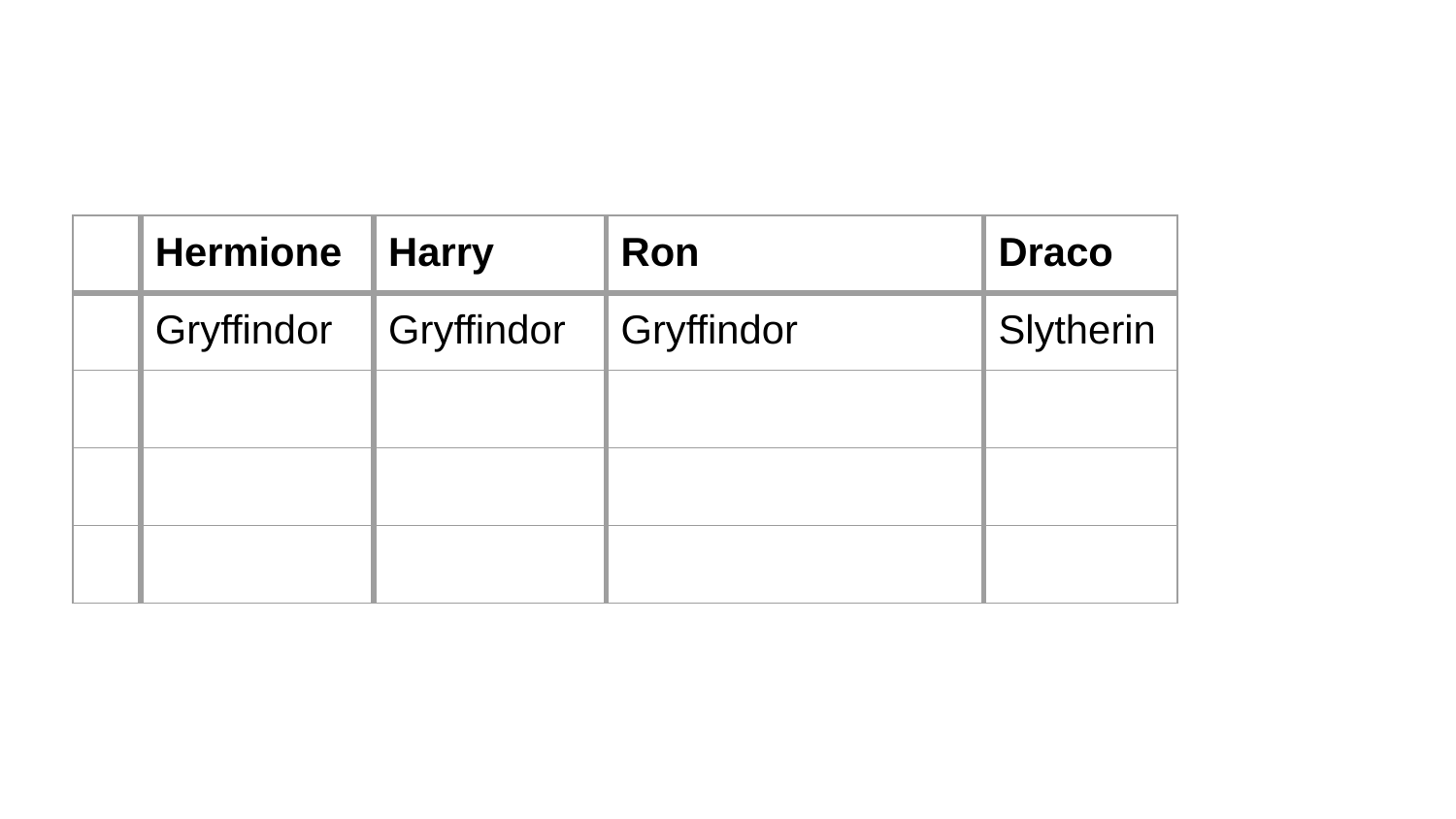

|  | Hermione | Harry | Ron | Draco |
| --- | --- | --- | --- | --- |
|  | Gryffindor | Gryffindor | Gryffindor | Slytherin |
|  |  |  |  |  |
|  |  |  |  |  |
|  |  |  |  |  |